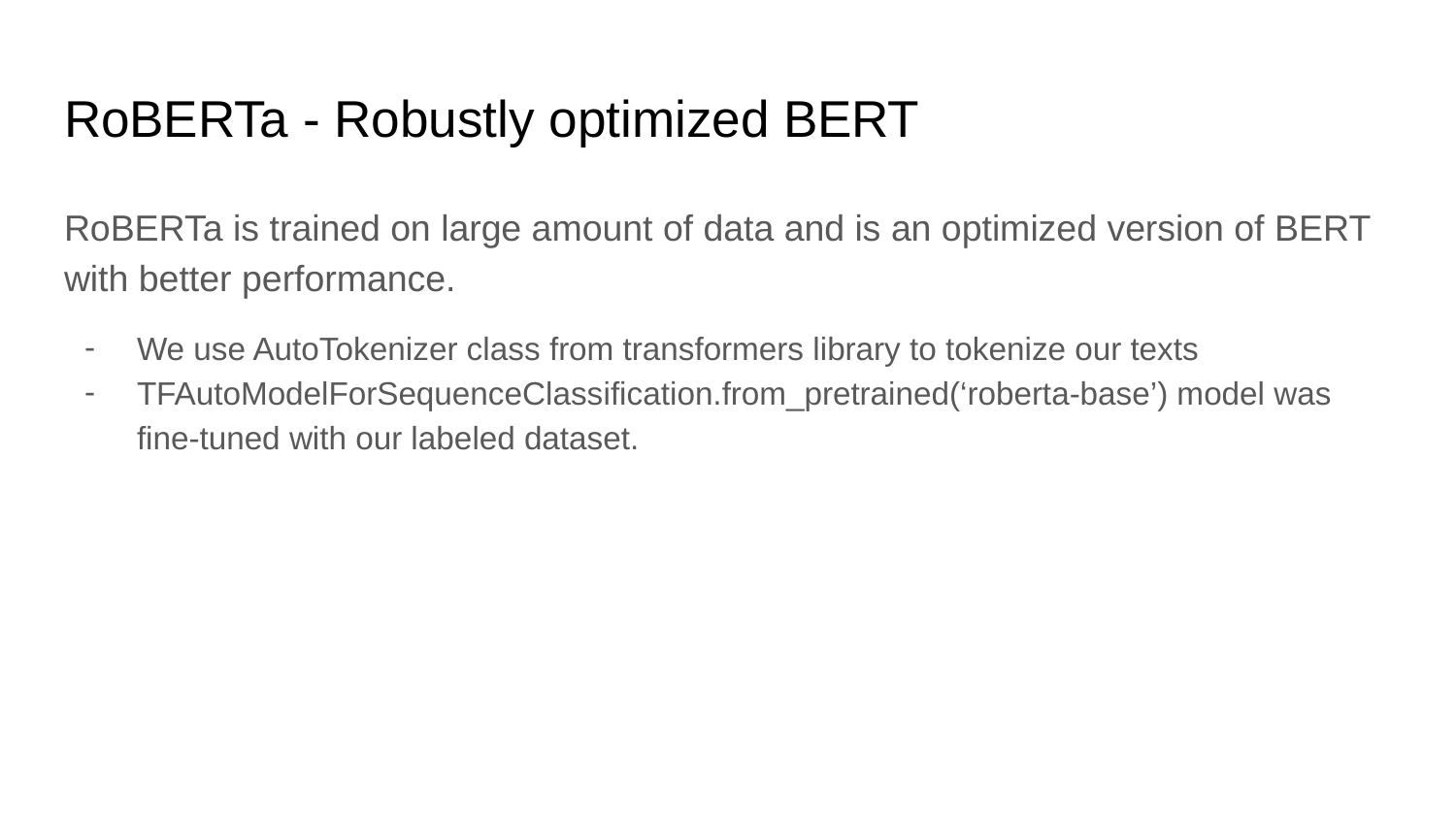

# RoBERTa - Robustly optimized BERT
RoBERTa is trained on large amount of data and is an optimized version of BERT with better performance.
We use AutoTokenizer class from transformers library to tokenize our texts
TFAutoModelForSequenceClassification.from_pretrained(‘roberta-base’) model was fine-tuned with our labeled dataset.